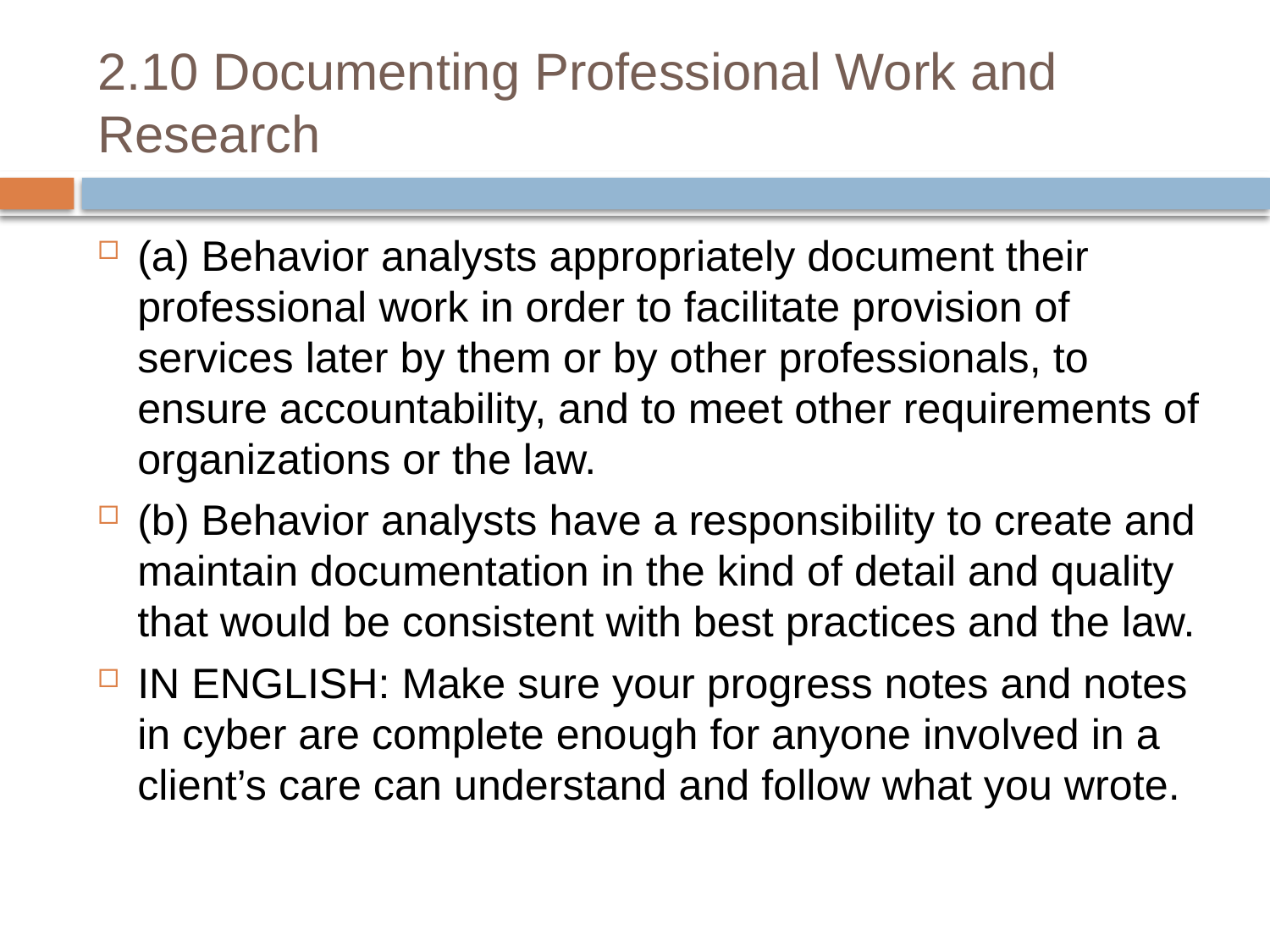

# 2.10 Documenting Professional Work and Research
(a) Behavior analysts appropriately document their professional work in order to facilitate provision of services later by them or by other professionals, to ensure accountability, and to meet other requirements of organizations or the law.
(b) Behavior analysts have a responsibility to create and maintain documentation in the kind of detail and quality that would be consistent with best practices and the law.
IN ENGLISH: Make sure your progress notes and notes in cyber are complete enough for anyone involved in a client’s care can understand and follow what you wrote.